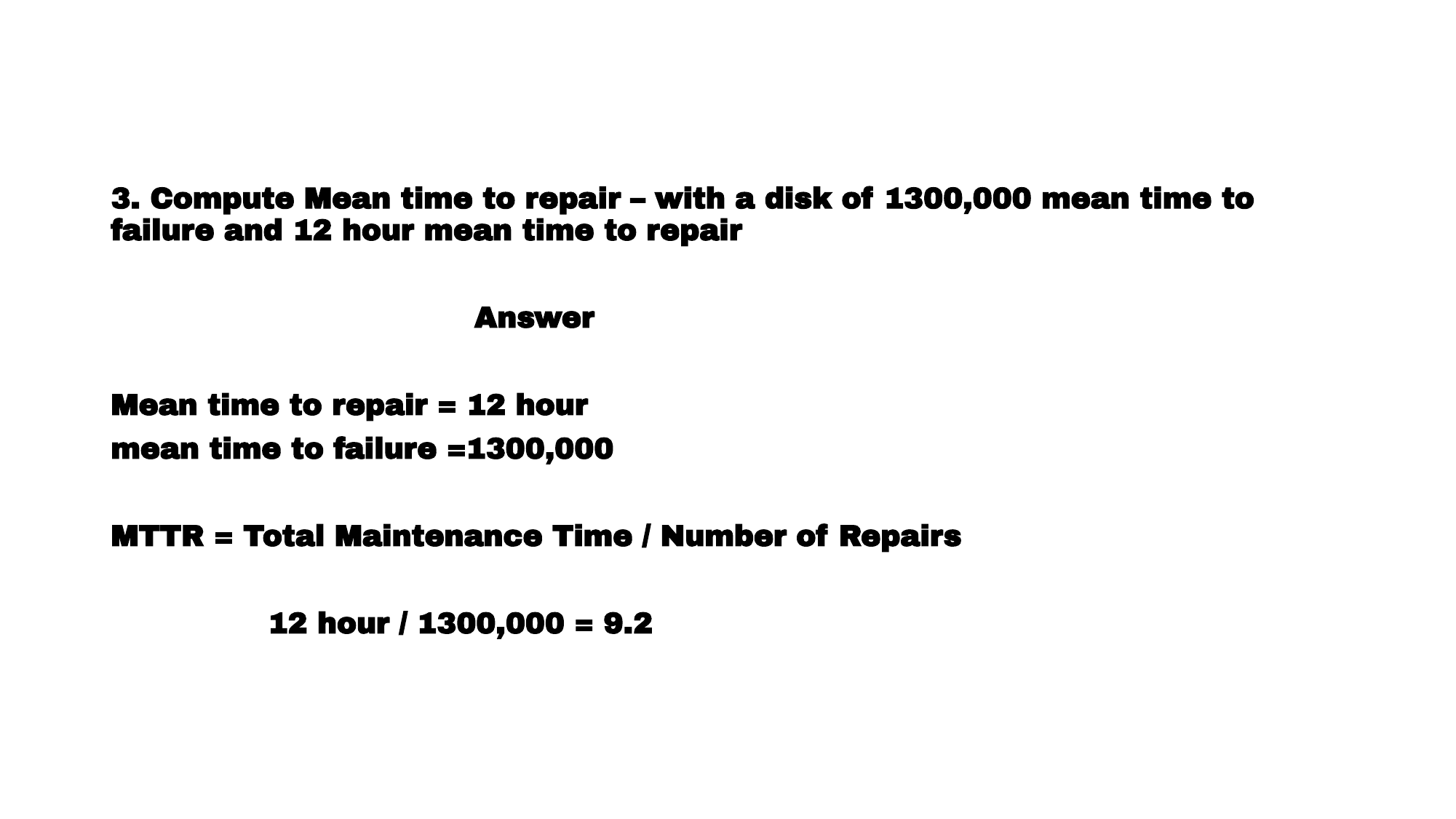

3. Compute Mean time to repair – with a disk of 1300,000 mean time to failure and 12 hour mean time to repair

                                     Answer

Mean time to repair = 12 hour
mean time to failure =1300,000

MTTR = Total Maintenance Time / Number of Repairs

                12 hour / 1300,000 = 9.2